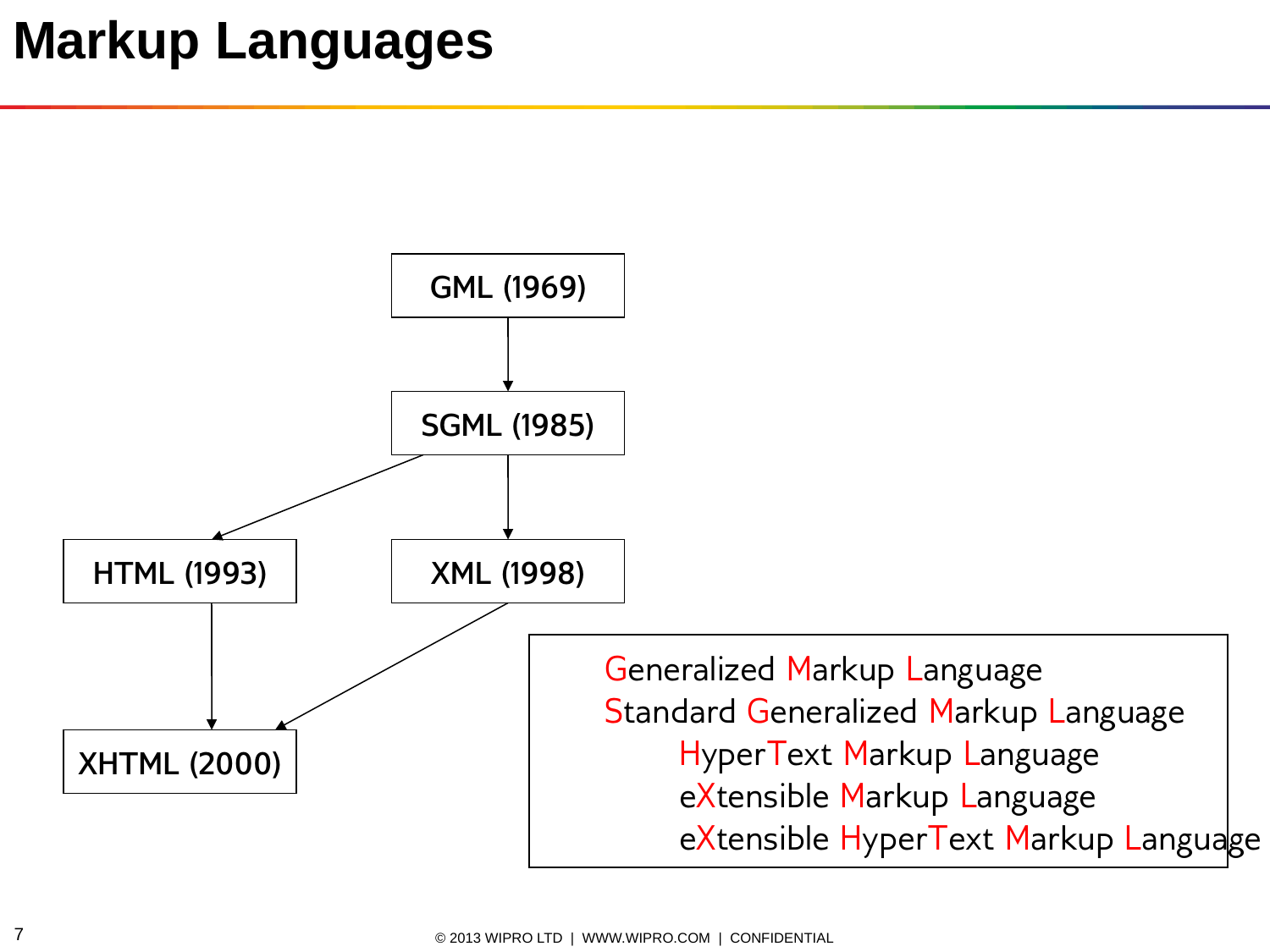

Markup Languages
GML (1969)

SGML (1985)

HTML (1993)
XML (1998)

Generalized Markup Language
Standard Generalized Markup Language
       HyperText Markup Language
       eXtensible Markup Language
       eXtensible HyperText Markup Language
XHTML (2000)